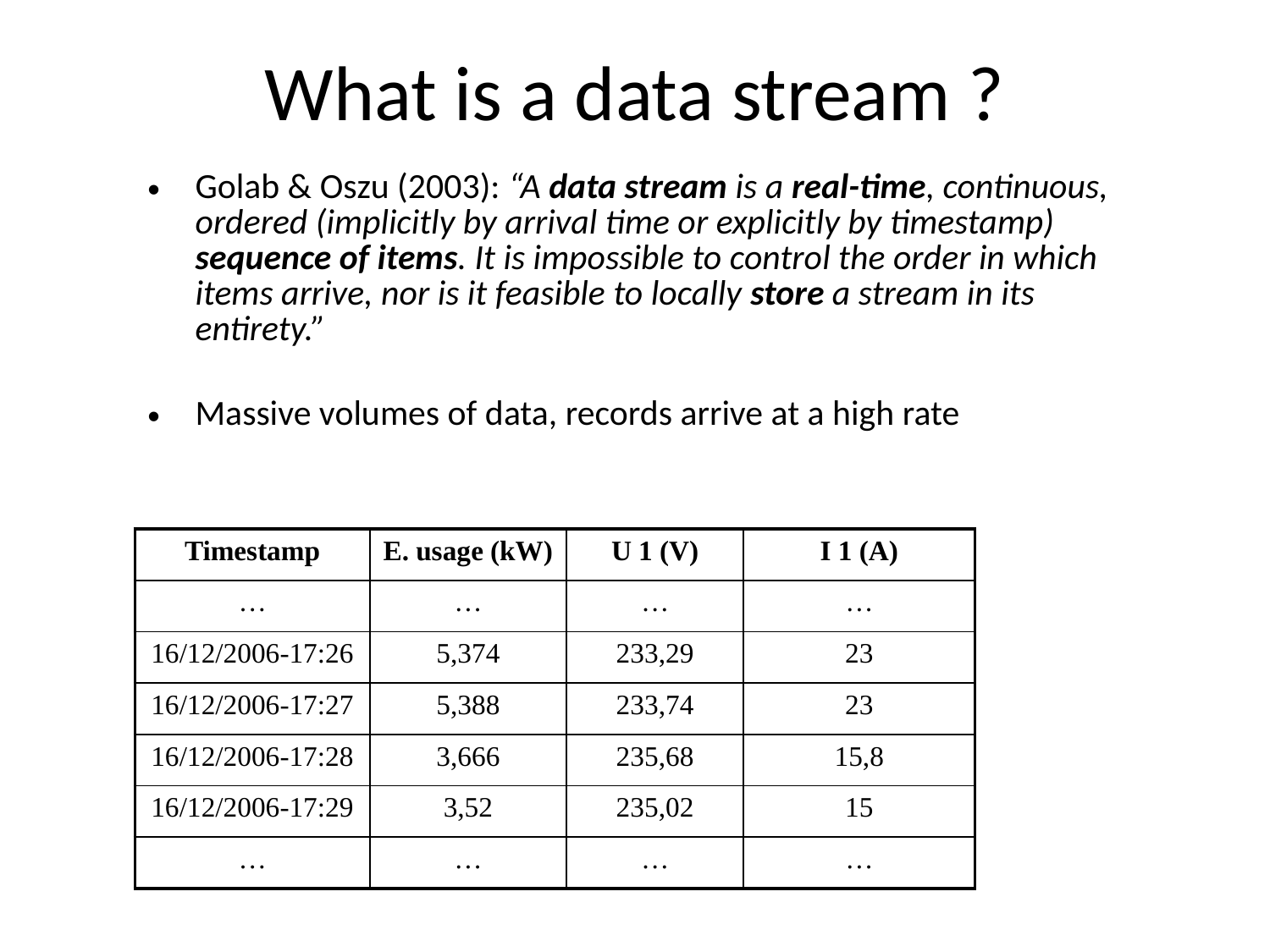

# What is a data stream ?
Golab & Oszu (2003): “A data stream is a real-time, continuous, ordered (implicitly by arrival time or explicitly by timestamp) sequence of items. It is impossible to control the order in which items arrive, nor is it feasible to locally store a stream in its entirety.”

Massive volumes of data, records arrive at a high rate
| Timestamp | E. usage (kW) | U 1 (V) | I 1 (A) |
| --- | --- | --- | --- |
| … | … | … | … |
| 16/12/2006-17:26 | 5,374 | 233,29 | 23 |
| 16/12/2006-17:27 | 5,388 | 233,74 | 23 |
| 16/12/2006-17:28 | 3,666 | 235,68 | 15,8 |
| 16/12/2006-17:29 | 3,52 | 235,02 | 15 |
| … | … | … | … |